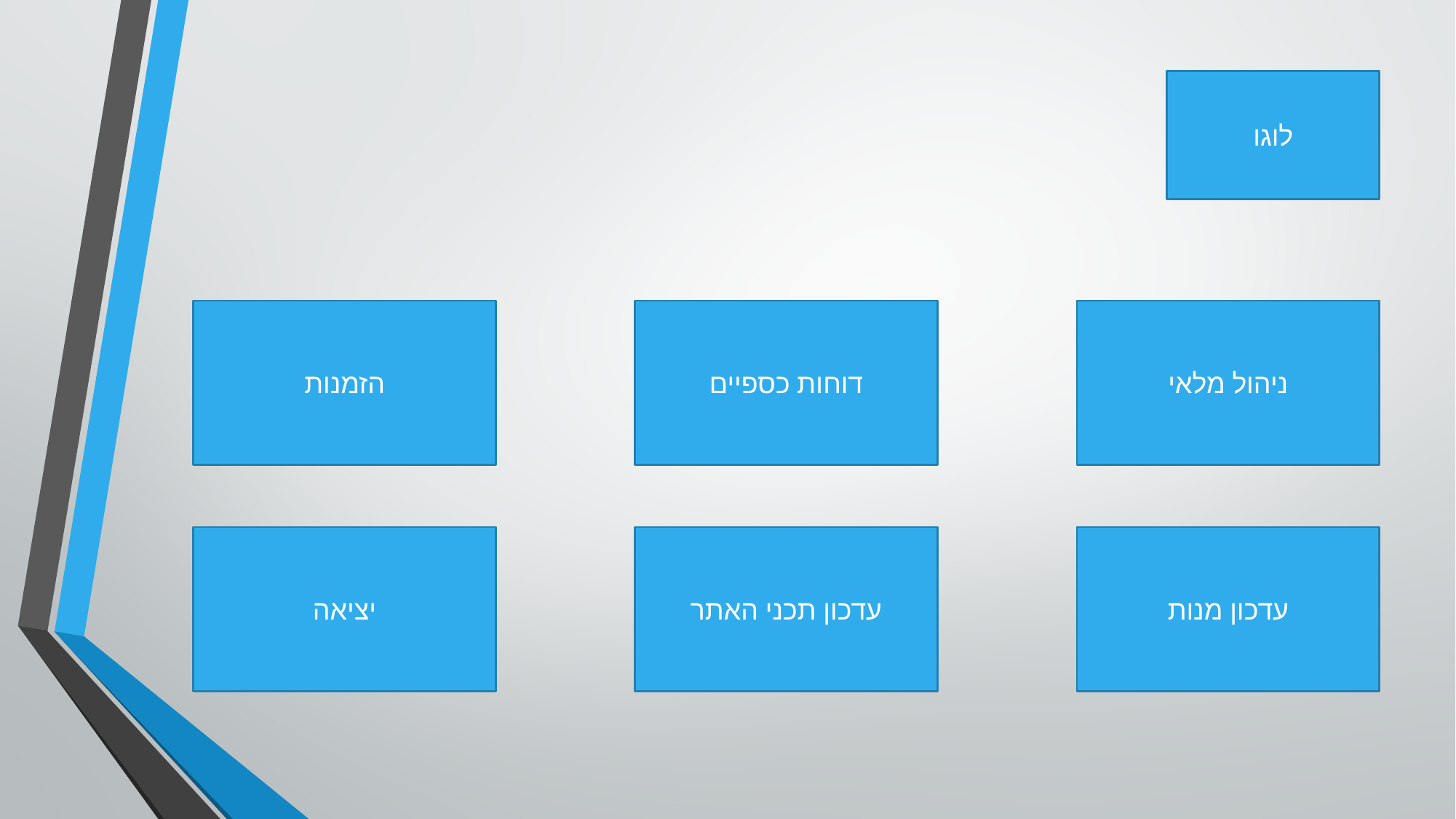

לוגו
הזמנות
דוחות כספיים
ניהול מלאי

עדכון תכני האתר
עדכון מנות
יציאה